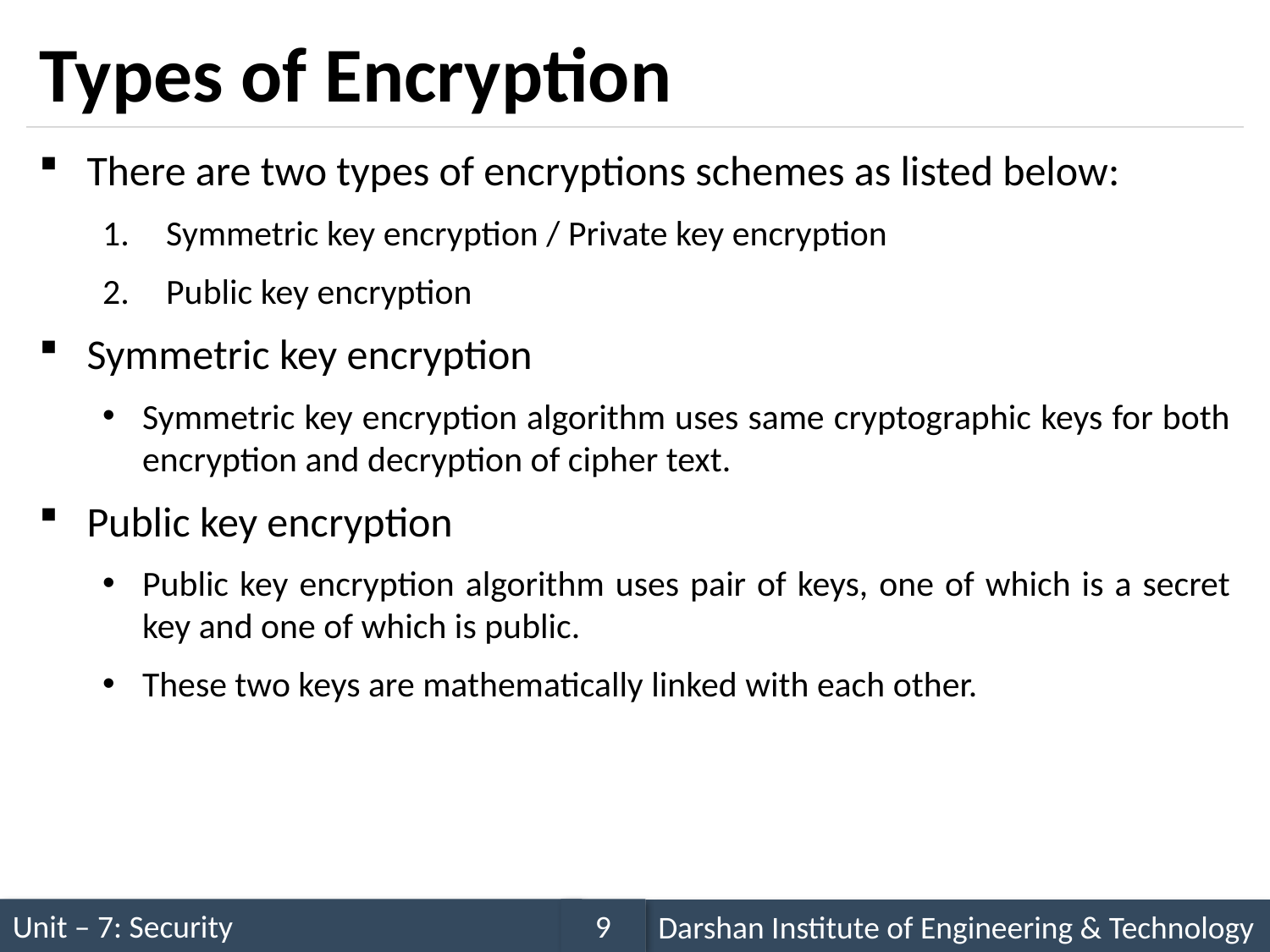

# Types of Encryption
There are two types of encryptions schemes as listed below:
Symmetric key encryption / Private key encryption
Public key encryption
Symmetric key encryption
Symmetric key encryption algorithm uses same cryptographic keys for both encryption and decryption of cipher text.
Public key encryption
Public key encryption algorithm uses pair of keys, one of which is a secret key and one of which is public.
These two keys are mathematically linked with each other.